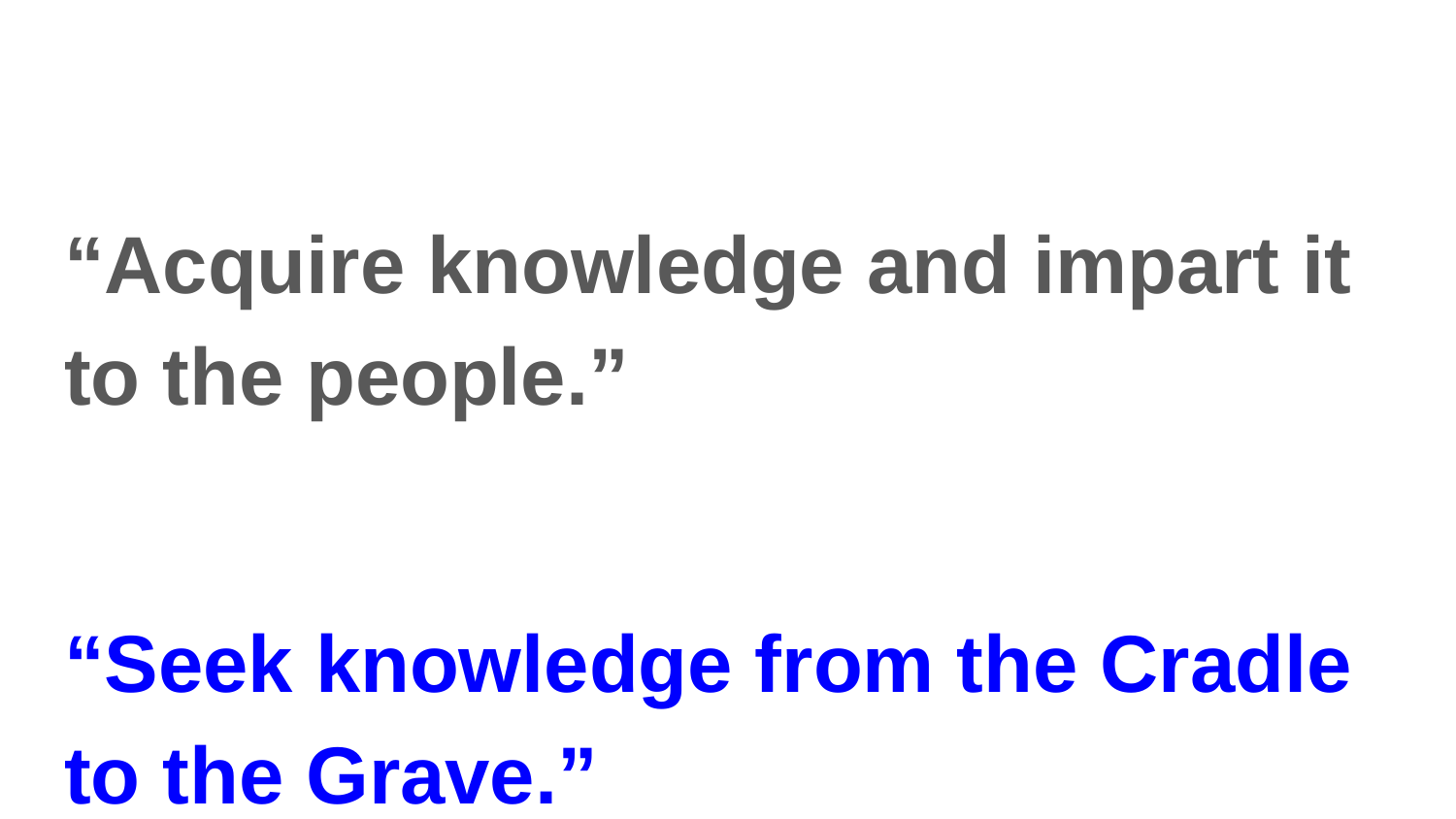

“Acquire knowledge and impart it to the people.”

“Seek knowledge from the Cradle to the Grave.”